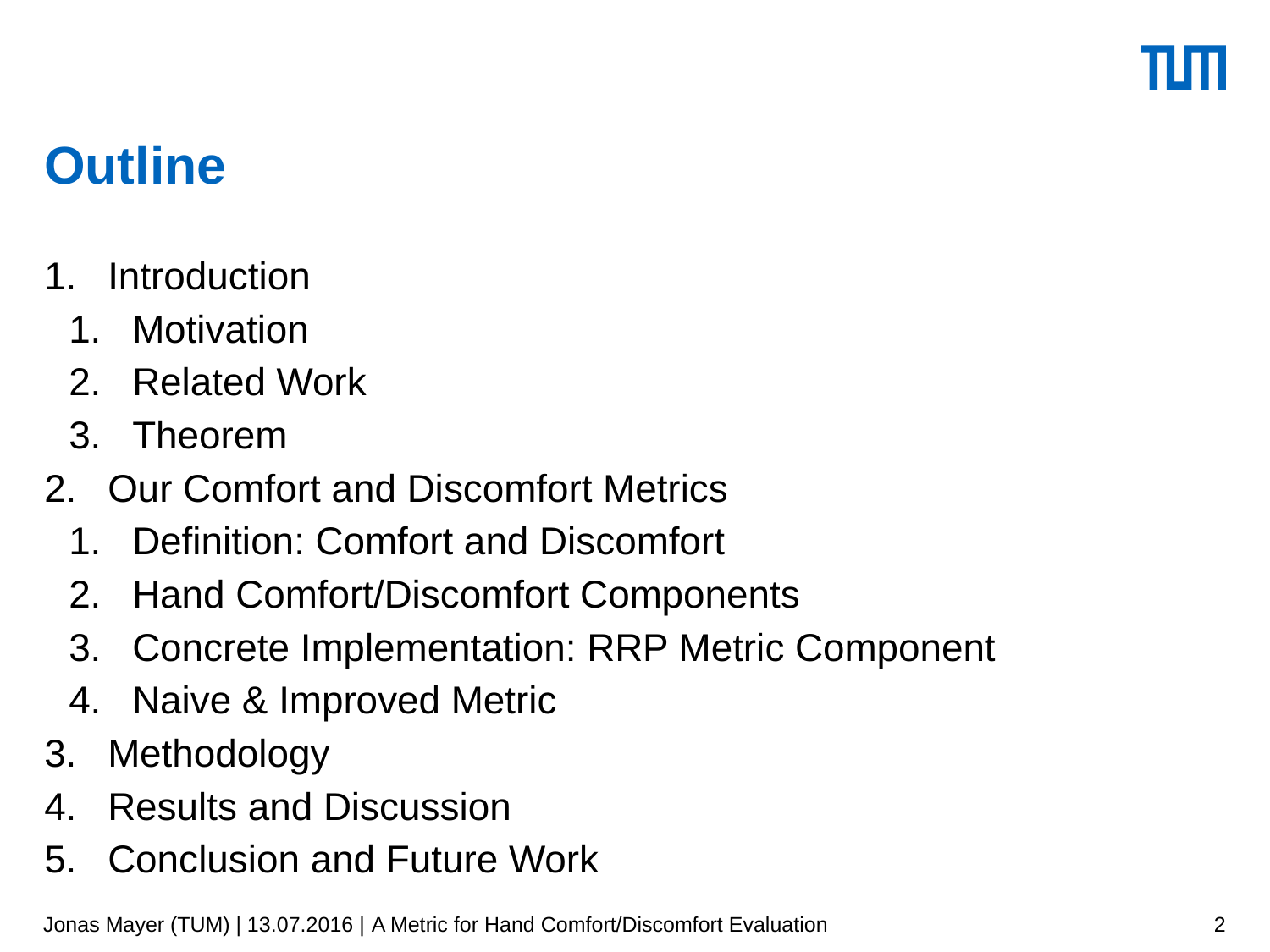

# Outline
Introduction
Motivation
Related Work
Theorem
Our Comfort and Discomfort Metrics
Definition: Comfort and Discomfort
Hand Comfort/Discomfort Components
Concrete Implementation: RRP Metric Component
Naive & Improved Metric
Methodology
Results and Discussion
Conclusion and Future Work

Jonas Mayer (TUM) | 13.07.2016 | A Metric for Hand Comfort/Discomfort Evaluation
2